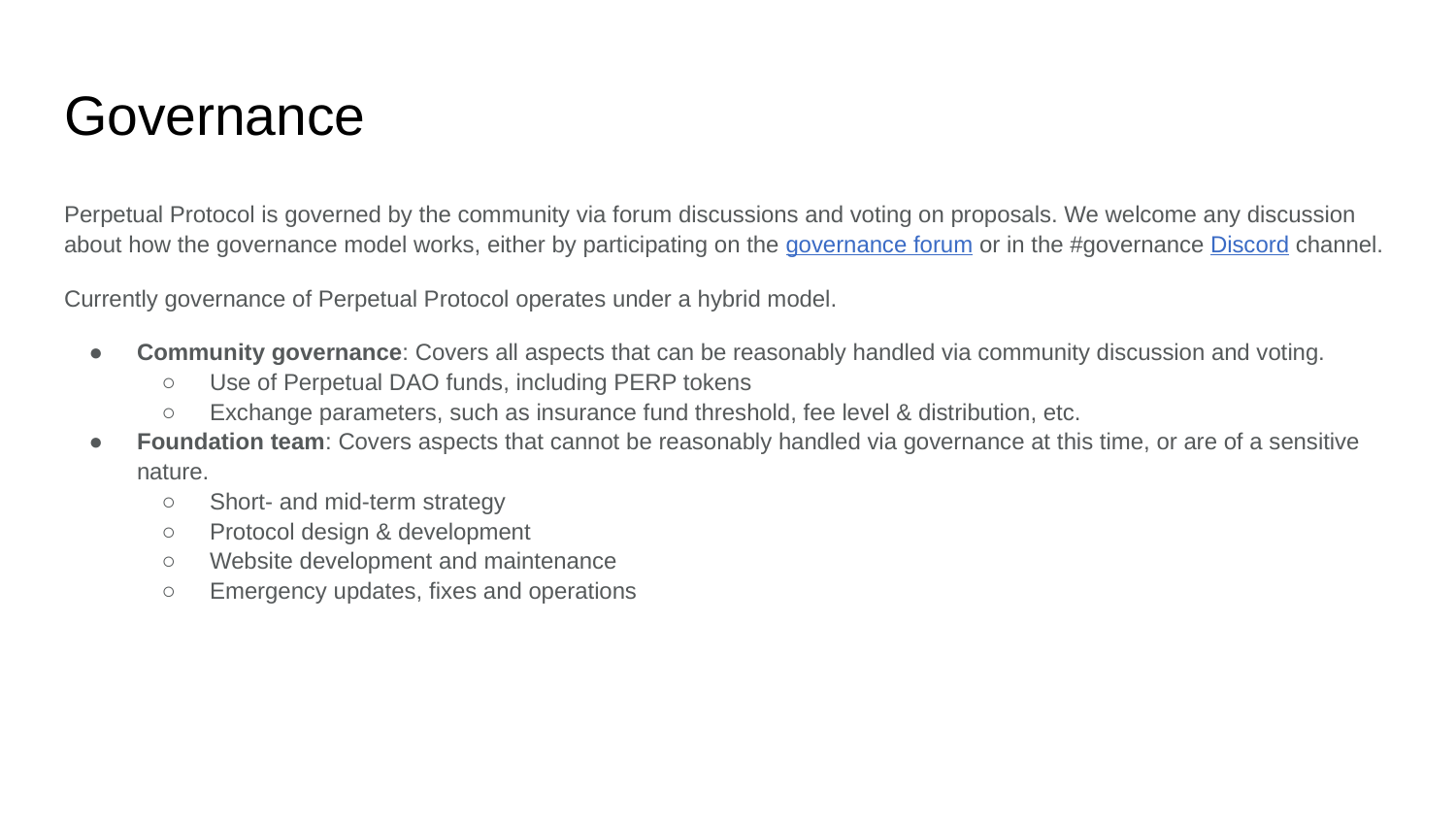

# Governance
Perpetual Protocol is governed by the community via forum discussions and voting on proposals. We welcome any discussion about how the governance model works, either by participating on the governance forum or in the #governance Discord channel.
Currently governance of Perpetual Protocol operates under a hybrid model.
Community governance: Covers all aspects that can be reasonably handled via community discussion and voting.
Use of Perpetual DAO funds, including PERP tokens
Exchange parameters, such as insurance fund threshold, fee level & distribution, etc.
Foundation team: Covers aspects that cannot be reasonably handled via governance at this time, or are of a sensitive nature.
Short- and mid-term strategy
Protocol design & development
Website development and maintenance
Emergency updates, fixes and operations